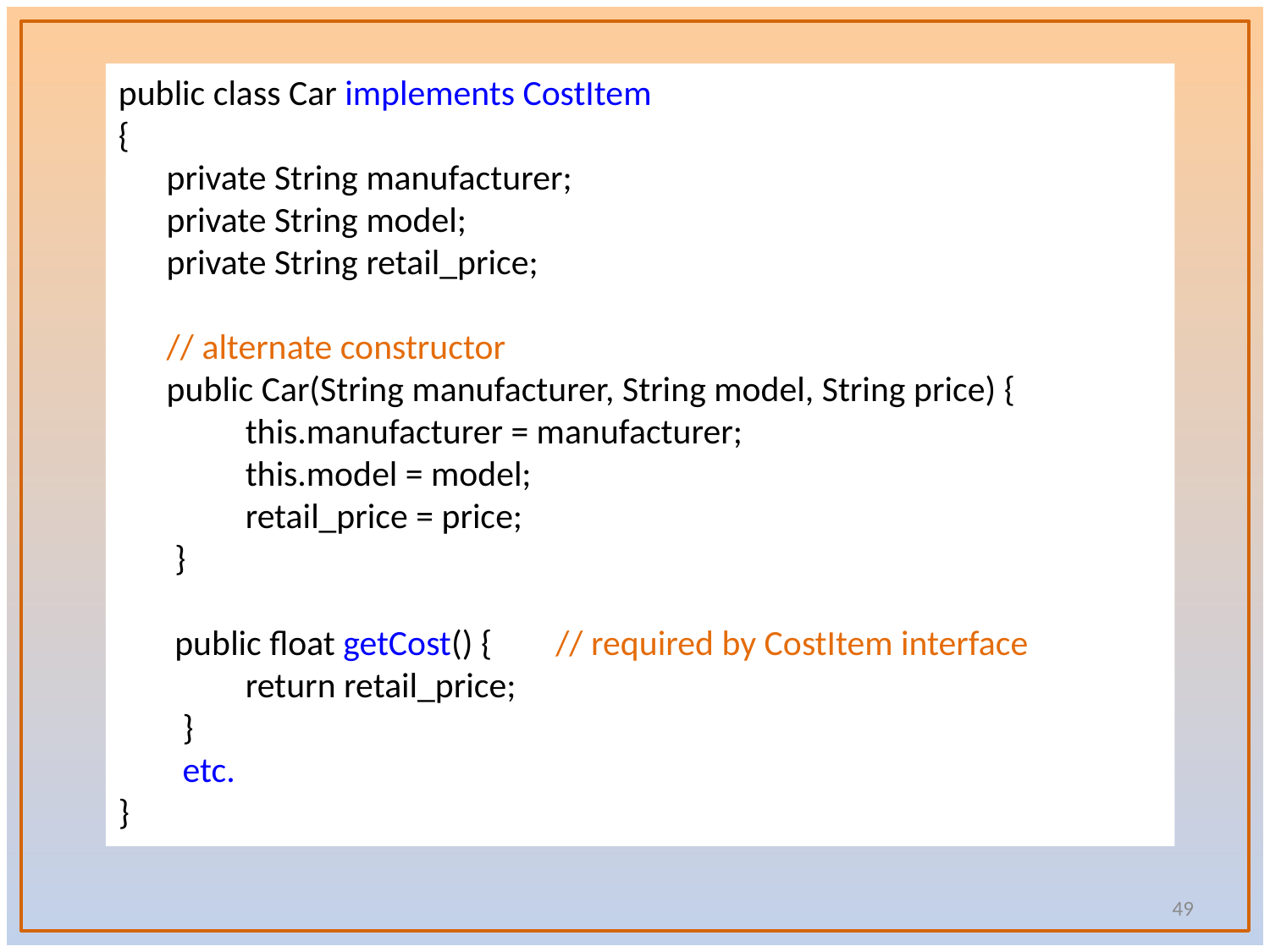

public class Car implements CostItem
{
      private String manufacturer;
      private String model;
      private String retail_price;

      // alternate constructor
      public Car(String manufacturer, String model, String price) {
             	this.manufacturer = manufacturer;
	this.model = model;
	retail_price = price;
       }

       public float getCost() {	       // required by CostItem interface
       	return retail_price;
        }
        etc.
}

49